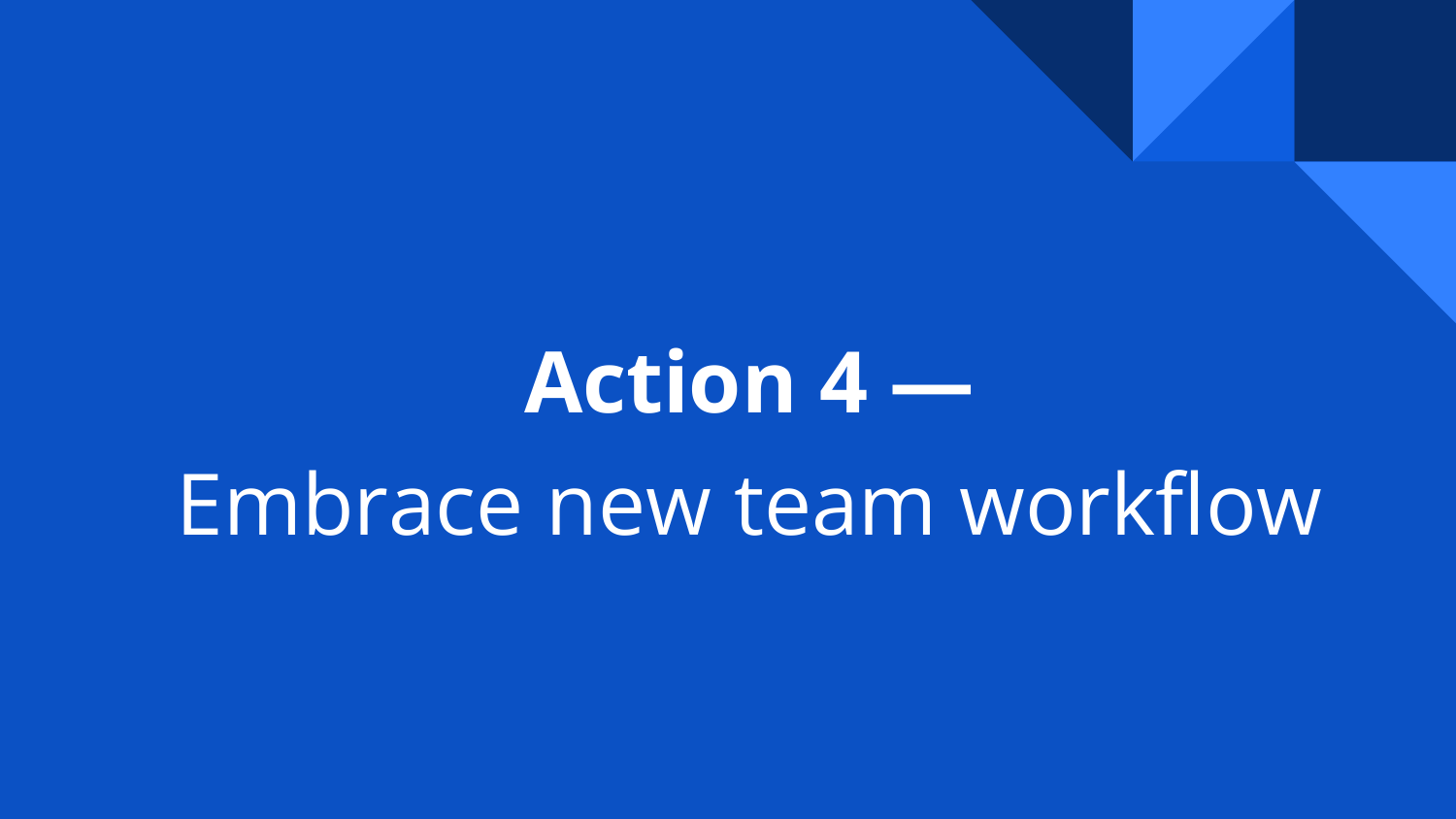

# Action 4 —
Embrace new team workflow